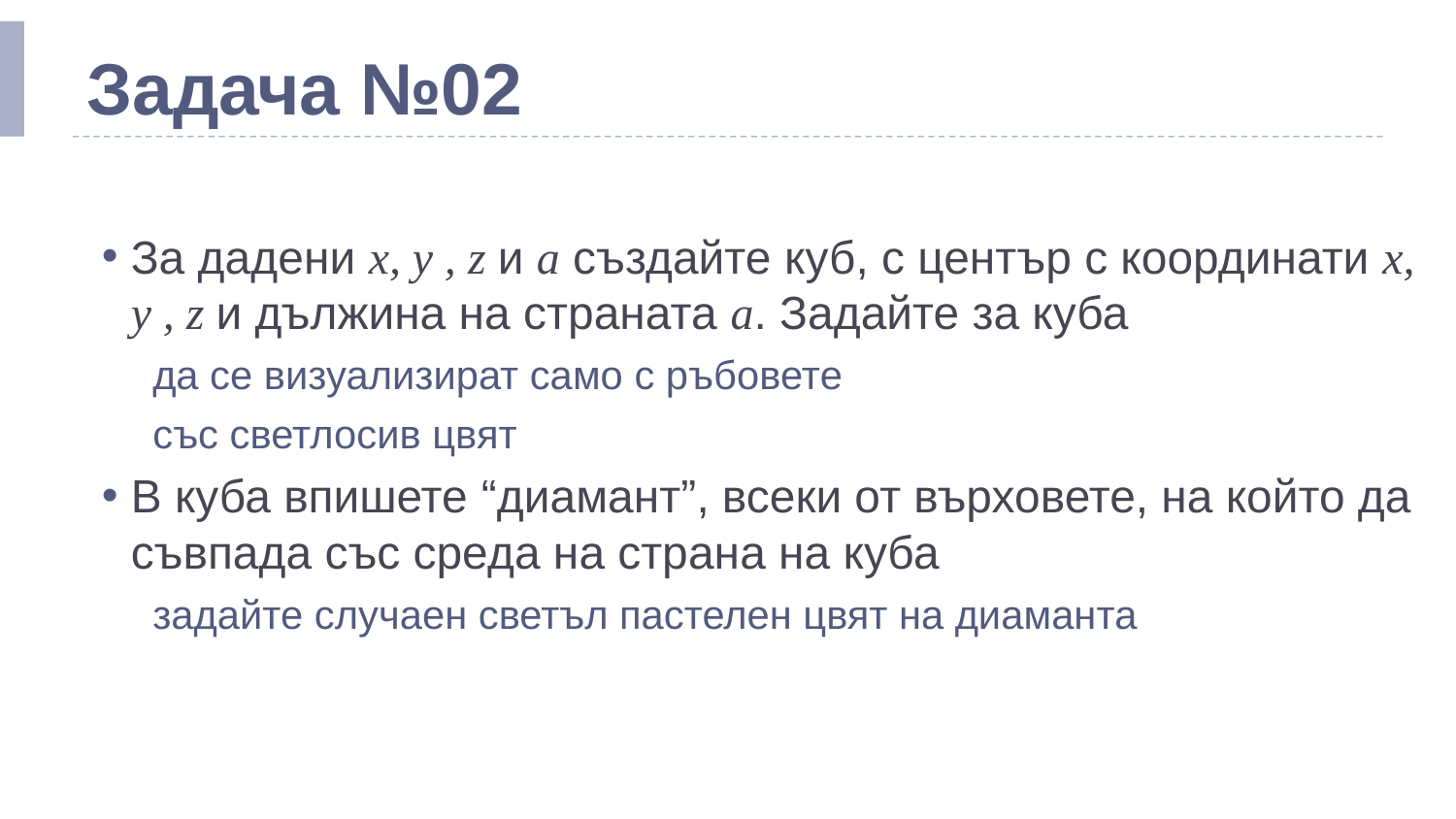

# Задача №02
За дадени x, y , z и a създайте куб, с център с координати x, y , z и дължина на страната a. Задайте за куба
да се визуализират само с ръбовете
със светлосив цвят
В куба впишете “диамант”, всеки от върховете, на който да съвпада със среда на страна на куба
задайте случаен светъл пастелен цвят на диаманта